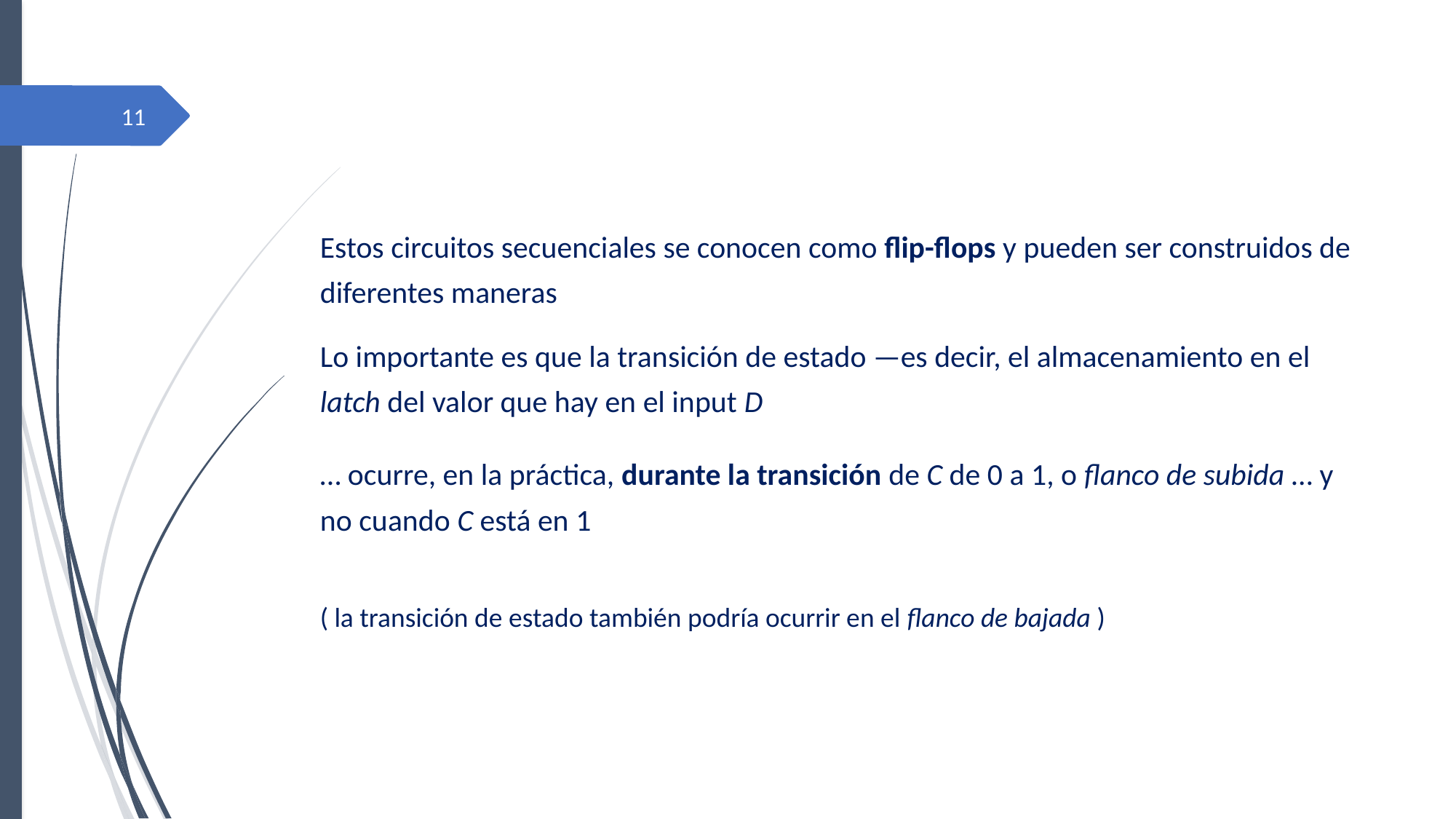

Estos circuitos secuenciales se conocen como flip-flops y pueden ser construidos de diferentes maneras
Lo importante es que la transición de estado —es decir, el almacenamiento en el latch del valor que hay en el input D
… ocurre, en la práctica, durante la transición de C de 0 a 1, o flanco de subida … y no cuando C está en 1
( la transición de estado también podría ocurrir en el flanco de bajada )
11